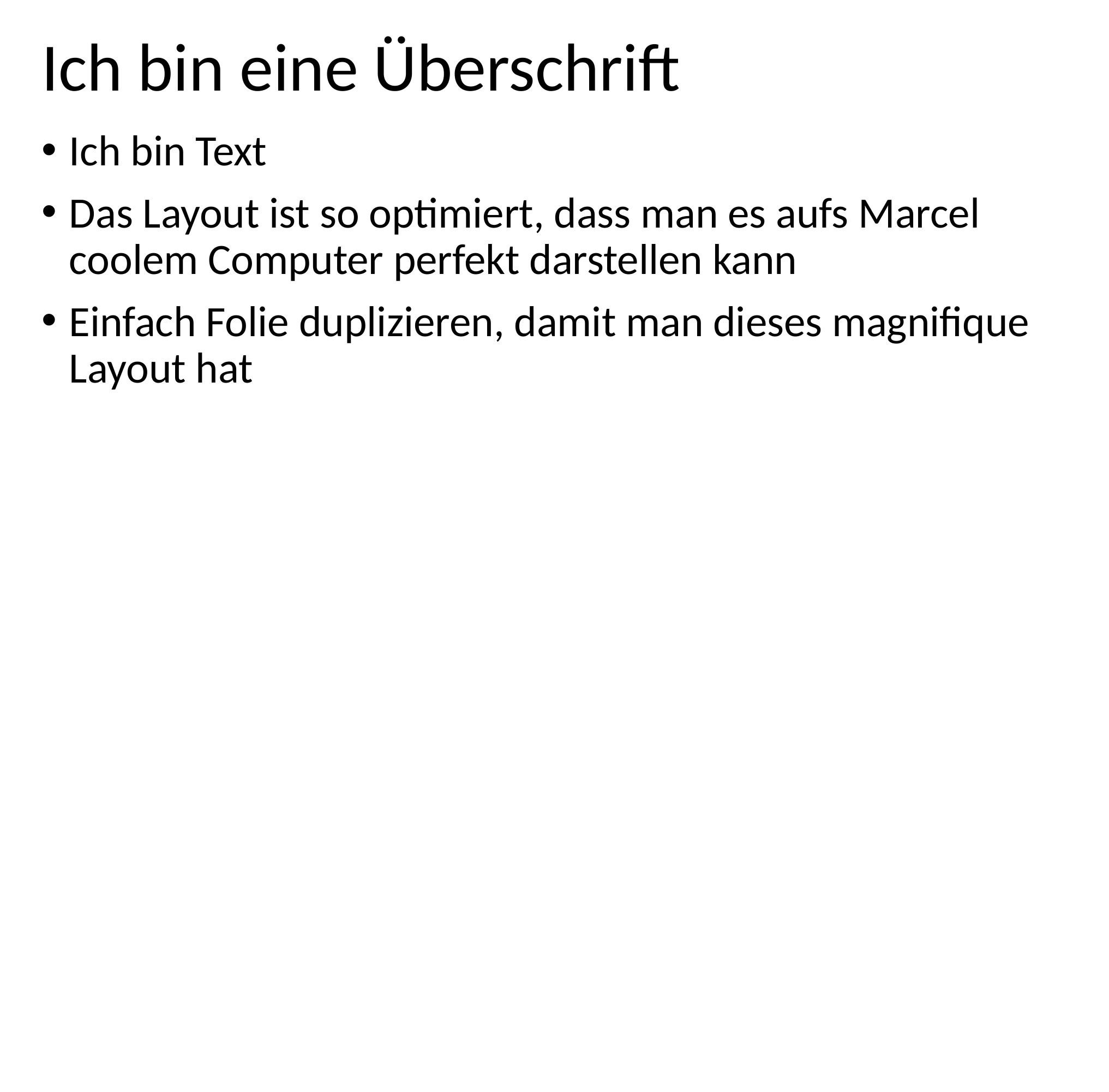

# Ich bin eine Überschrift
Ich bin Text
Das Layout ist so optimiert, dass man es aufs Marcel coolem Computer perfekt darstellen kann
Einfach Folie duplizieren, damit man dieses magnifique Layout hat